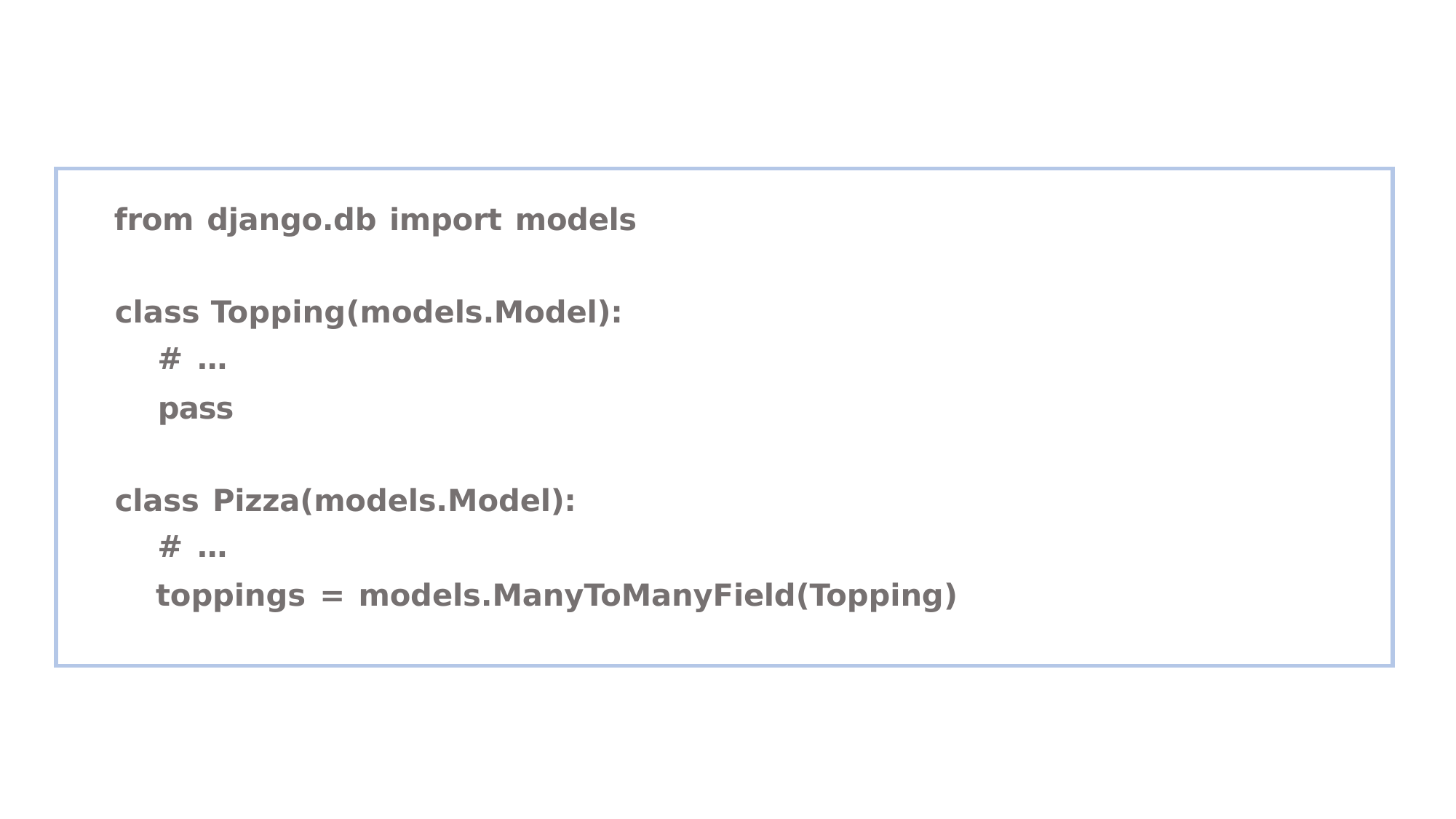

| from django.db import models class Topping(models.Model): # ... pass class Pizza(models.Model): # ... toppings = models.ManyToManyField(Topping) |
| --- |